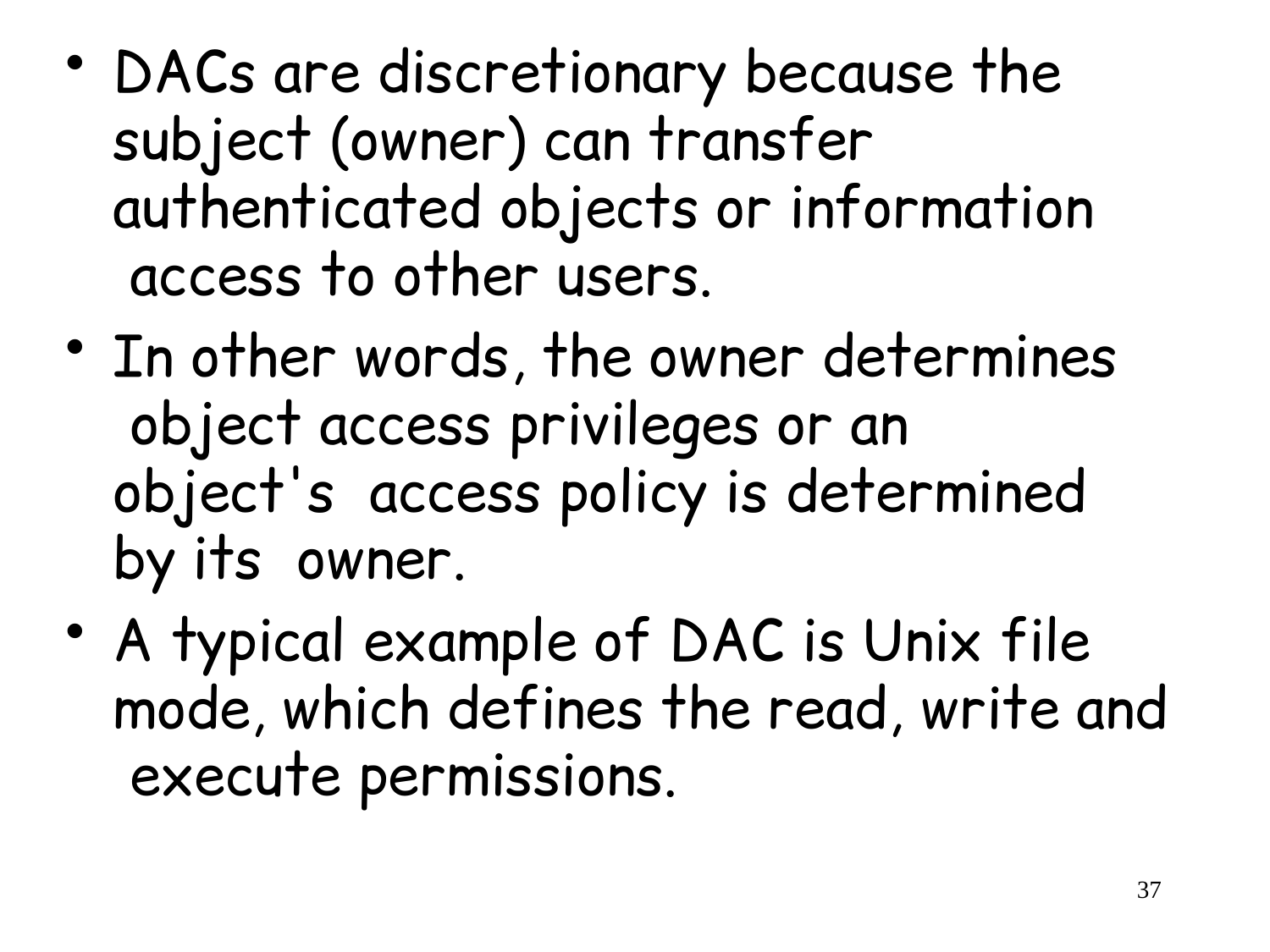

DACs are discretionary because the  subject (owner) can transfer  authenticated objects or information  access to other users.
In other words, the owner determines  object access privileges or an object's  access policy is determined by its  owner.
A typical example of DAC is Unix file  mode, which defines the read, write and  execute permissions.
37